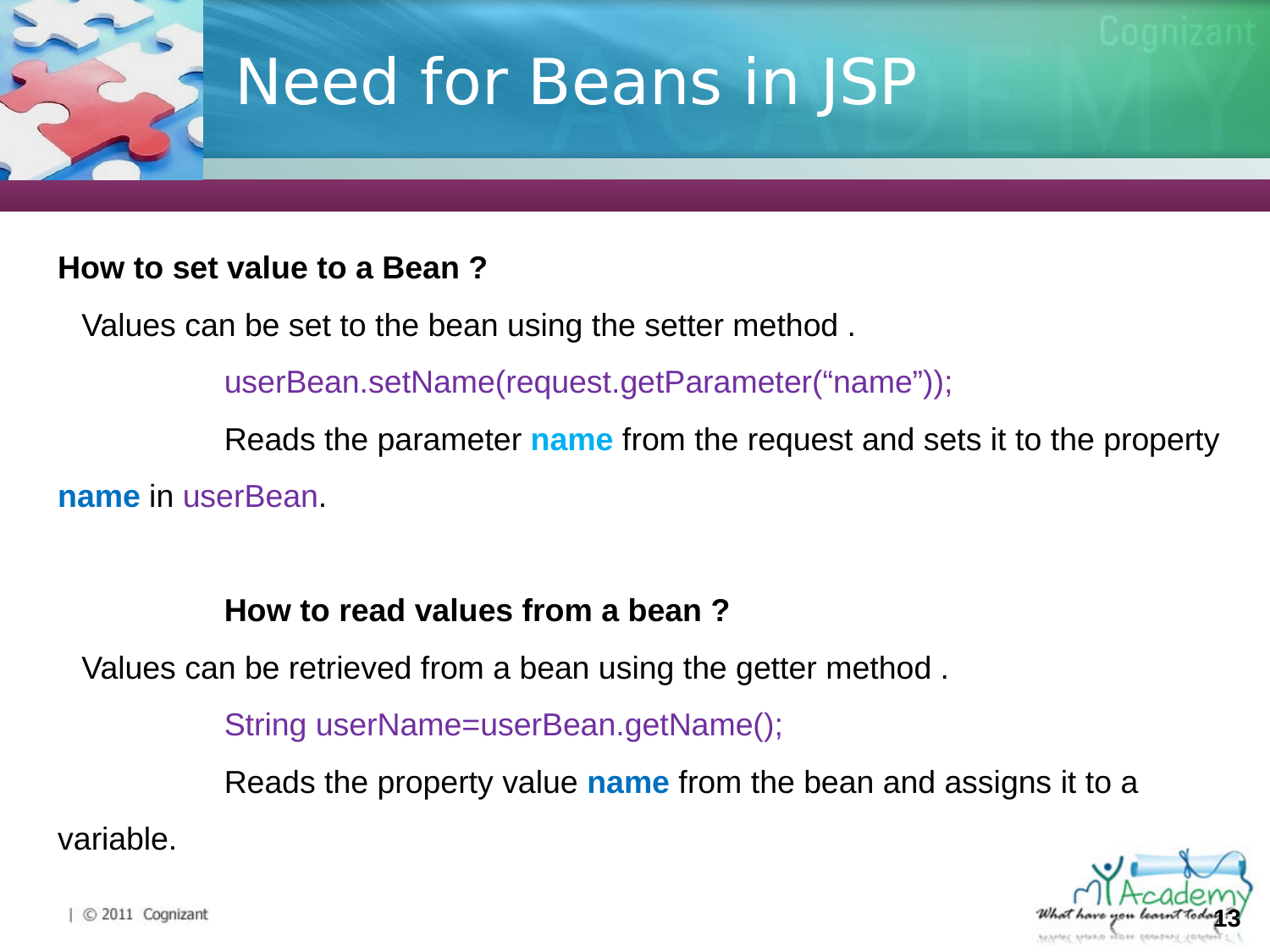

# Need for Beans in JSP
How to set value to a Bean ?
Values can be set to the bean using the setter method .
userBean.setName(request.getParameter(“name”));
Reads the parameter name from the request and sets it to the property name in userBean.

How to read values from a bean ?
Values can be retrieved from a bean using the getter method .
String userName=userBean.getName();
Reads the property value name from the bean and assigns it to a variable.
13